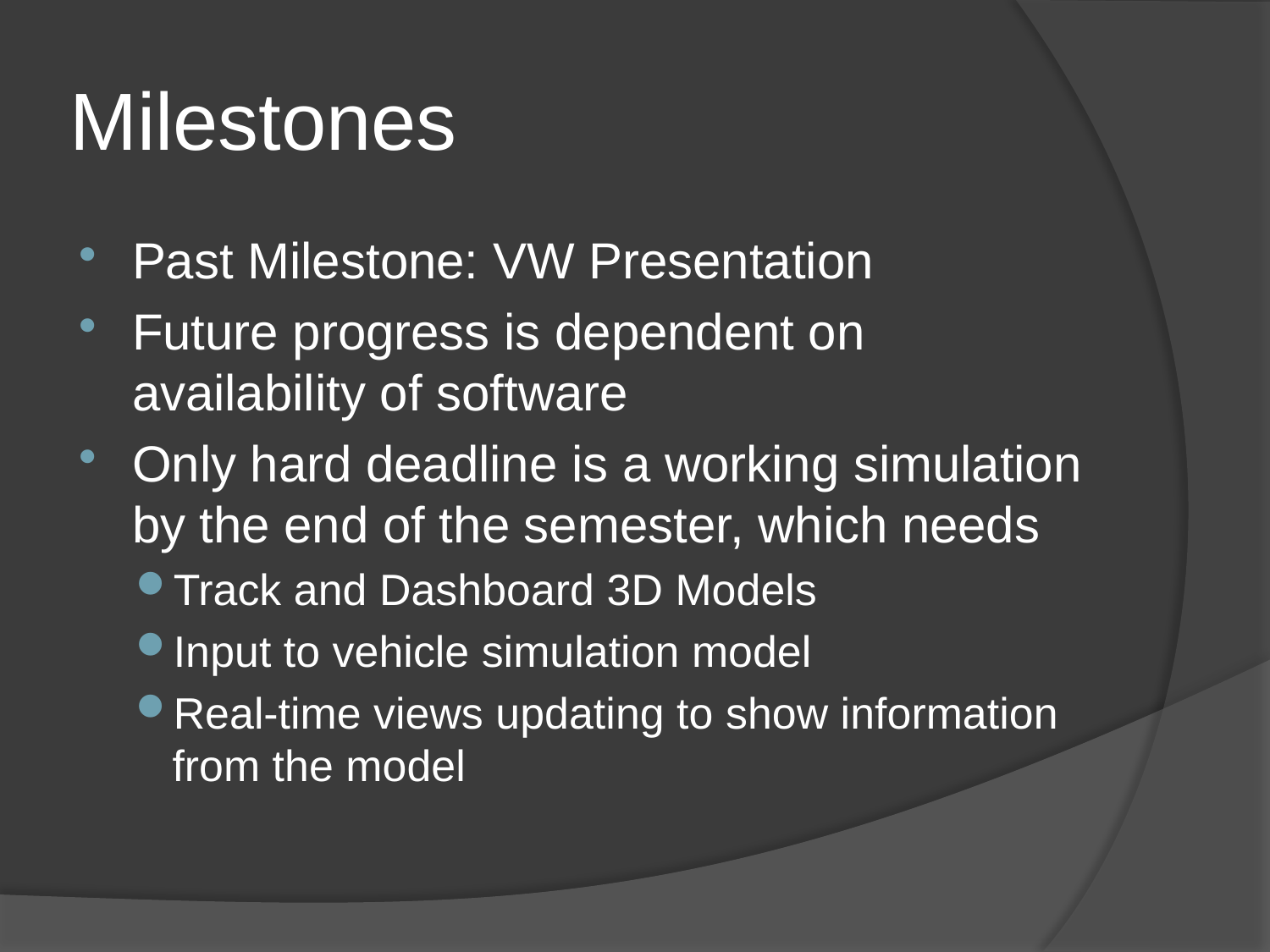

# Milestones
Past Milestone: VW Presentation
Future progress is dependent on availability of software
Only hard deadline is a working simulation by the end of the semester, which needs
Track and Dashboard 3D Models
Input to vehicle simulation model
Real-time views updating to show information from the model